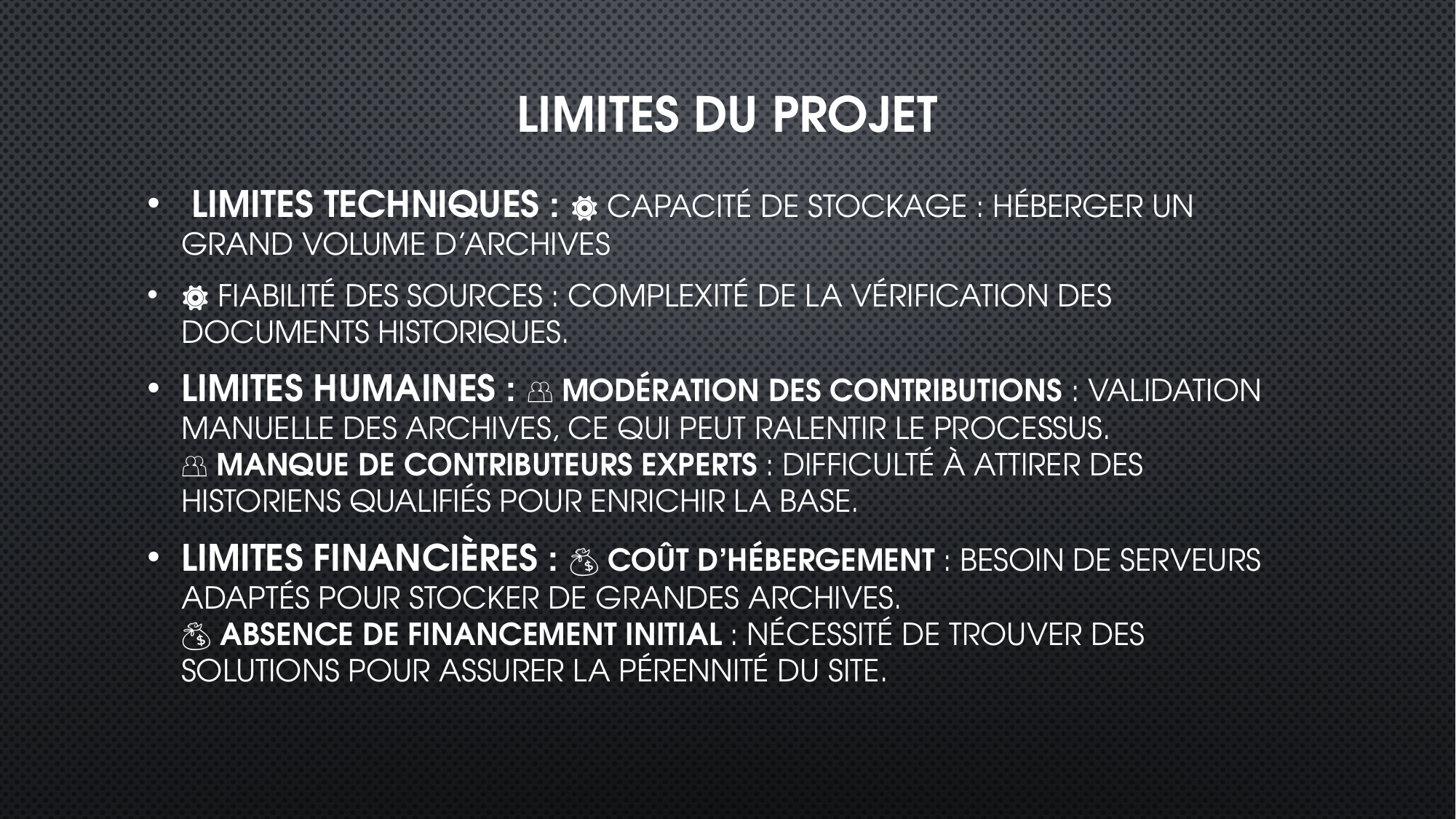

# Limites du projet
 Limites Techniques : ⚙️ Capacité de stockage : Héberger un grand volume d’archives
⚙️ Fiabilité des sources : Complexité de la vérification des documents historiques.
Limites Humaines : 👥 Modération des contributions : Validation manuelle des archives, ce qui peut ralentir le processus.
👥 Manque de contributeurs experts : Difficulté à attirer des historiens qualifiés pour enrichir la base.
Limites Financières : 💰 Coût d’hébergement : Besoin de serveurs adaptés pour stocker de grandes archives.
💰 Absence de financement initial : Nécessité de trouver des solutions pour assurer la pérennité du site.